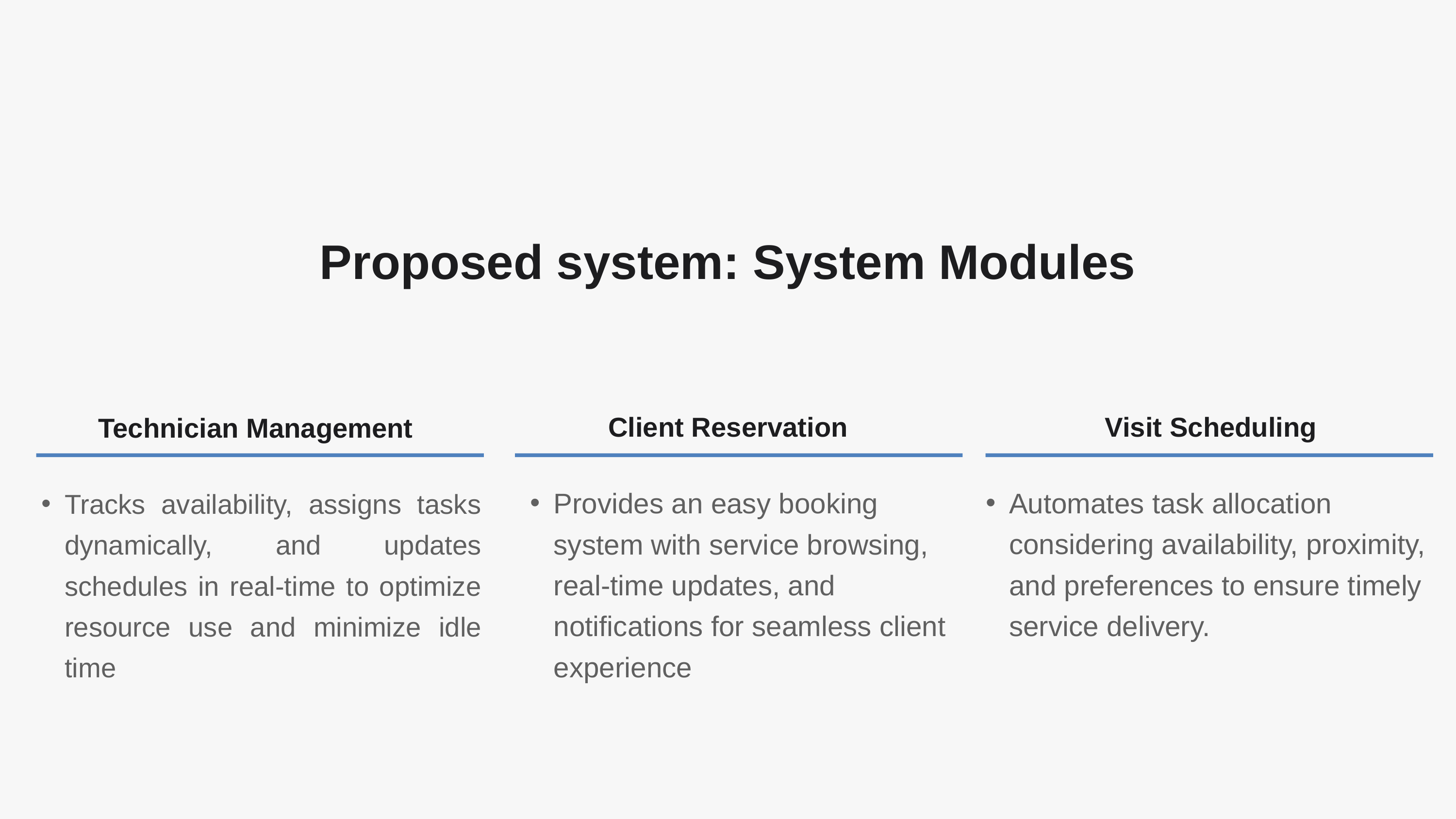

Proposed system: System Modules
Client Reservation
Visit Scheduling
Technician Management

Automates task allocation considering availability, proximity, and preferences to ensure timely service delivery.
Tracks availability, assigns tasks dynamically, and updates schedules in real-time to optimize resource use and minimize idle time
Provides an easy booking system with service browsing, real-time updates, and notifications for seamless client experience